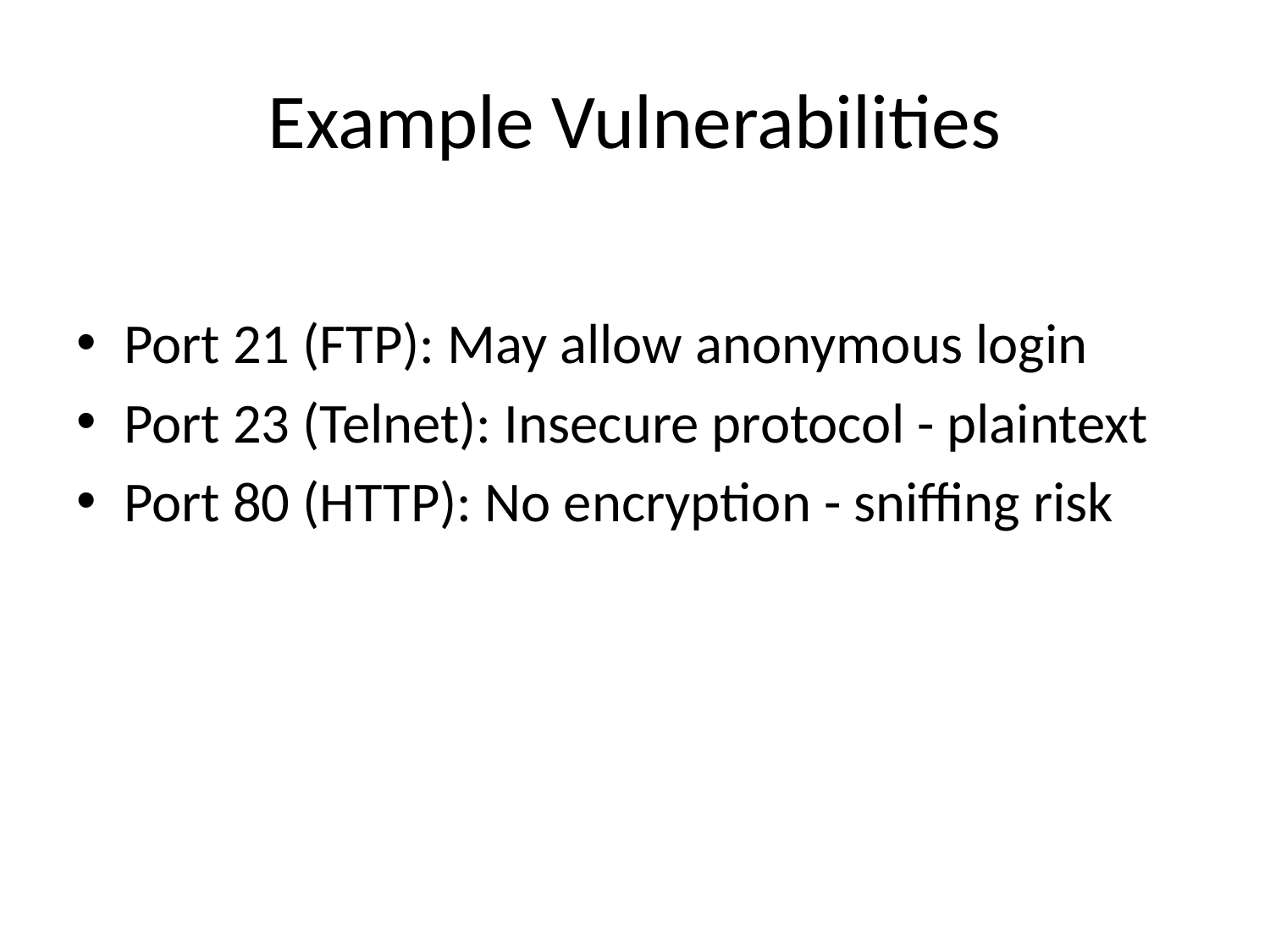

# Example Vulnerabilities

Port 21 (FTP): May allow anonymous login
Port 23 (Telnet): Insecure protocol - plaintext
Port 80 (HTTP): No encryption - sniffing risk